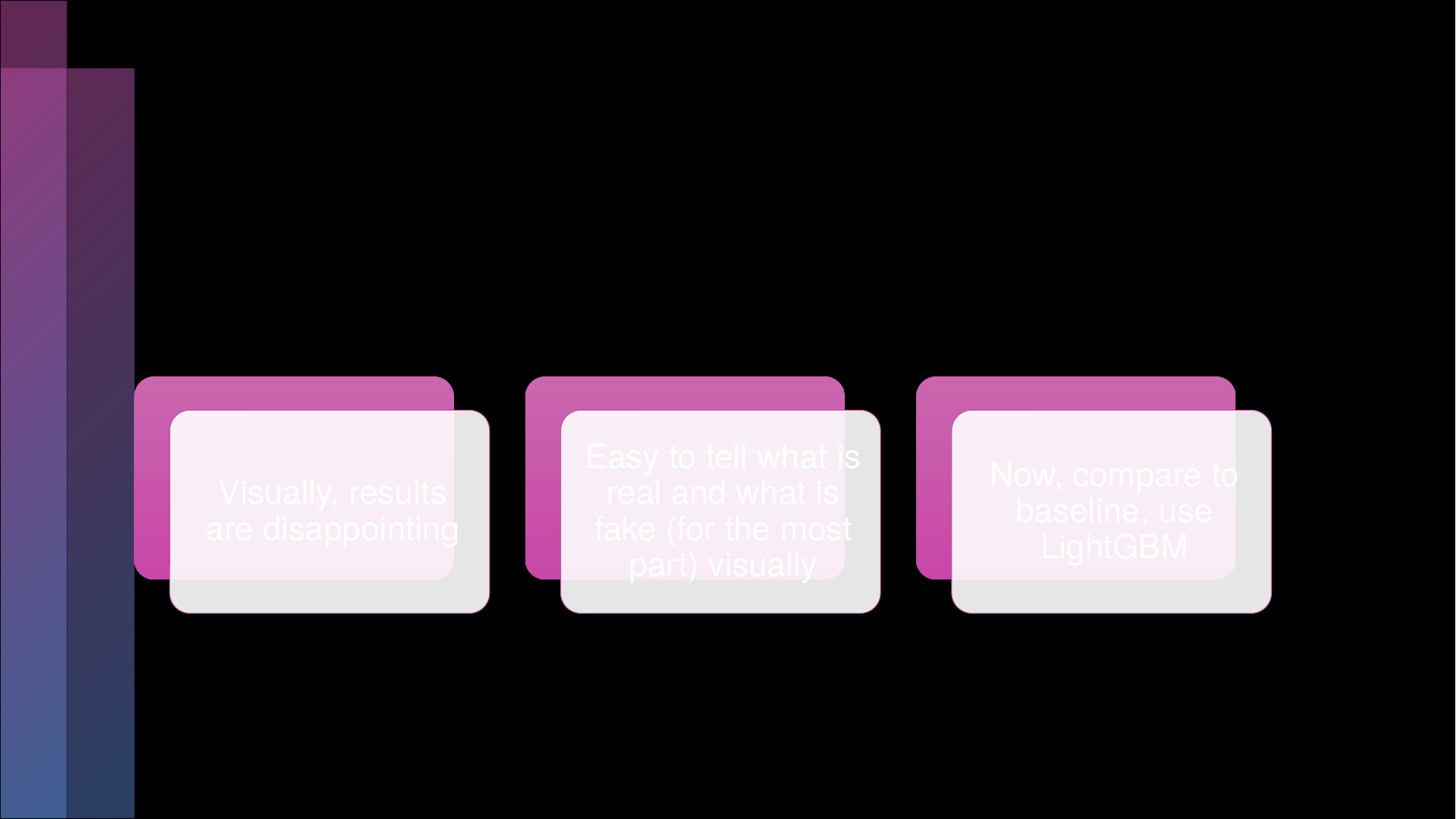

Visually, results are disappointing
Easy to tell what is real and what is fake (for the most part) visually
Now, compare to baseline, use LightGBM